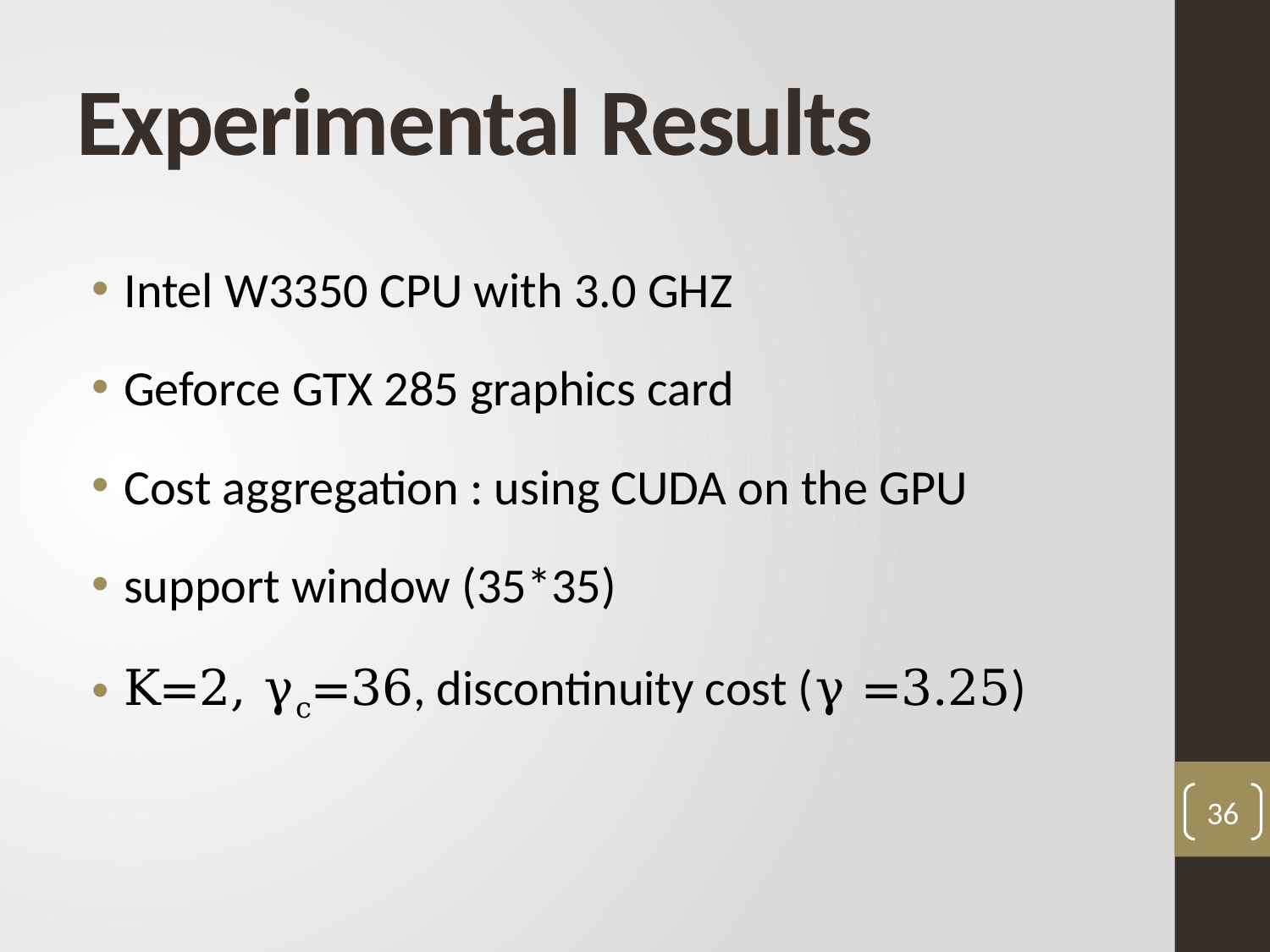

# Experimental Results
Intel W3350 CPU with 3.0 GHZ
Geforce GTX 285 graphics card
Cost aggregation : using CUDA on the GPU
support window (35*35)
K=2, γc=36, discontinuity cost (γ =3.25)

36